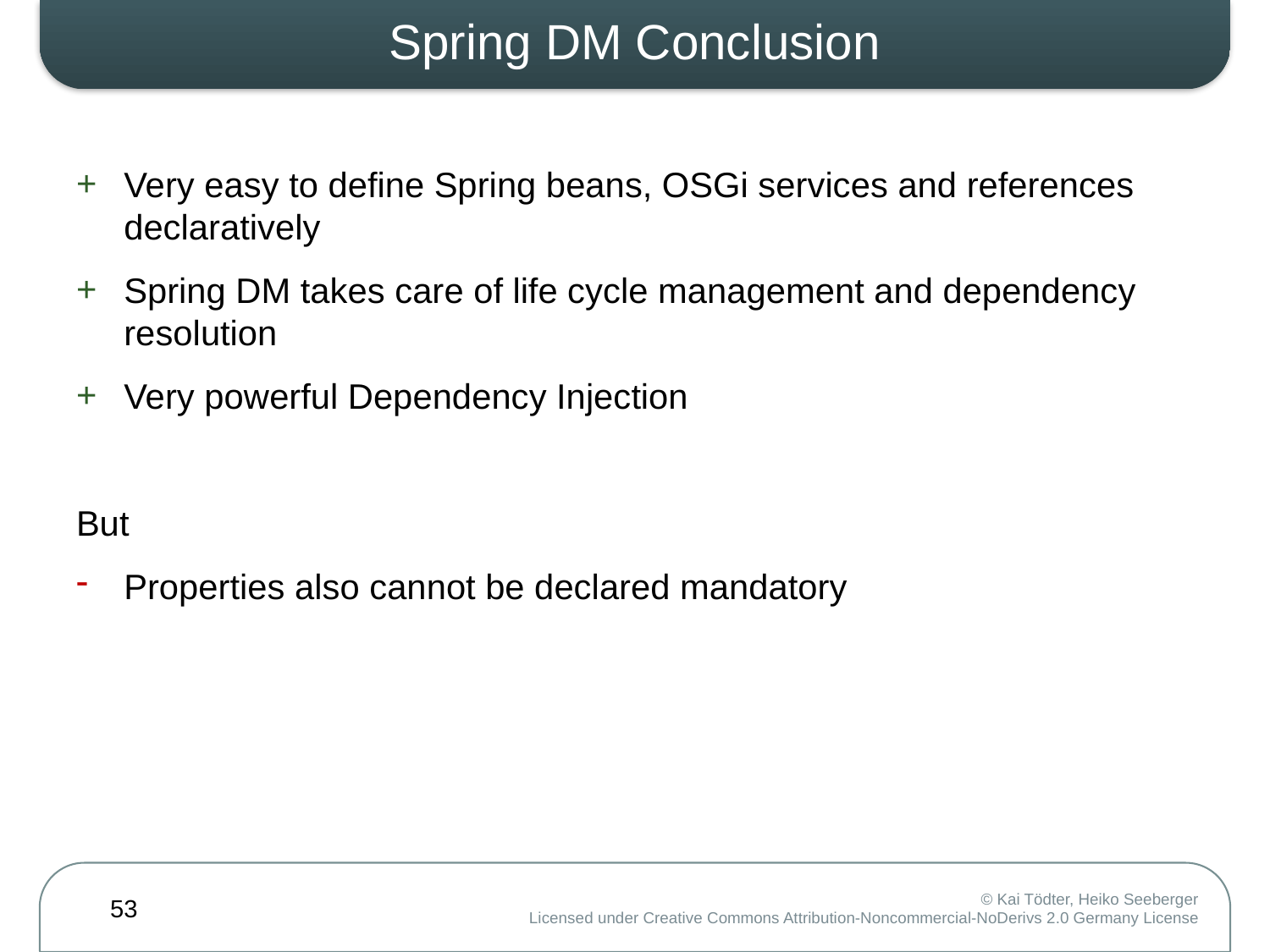

# Spring DM Conclusion
Very easy to define Spring beans, OSGi services and references declaratively
Spring DM takes care of life cycle management and dependency resolution
Very powerful Dependency Injection

But
Properties also cannot be declared mandatory
53